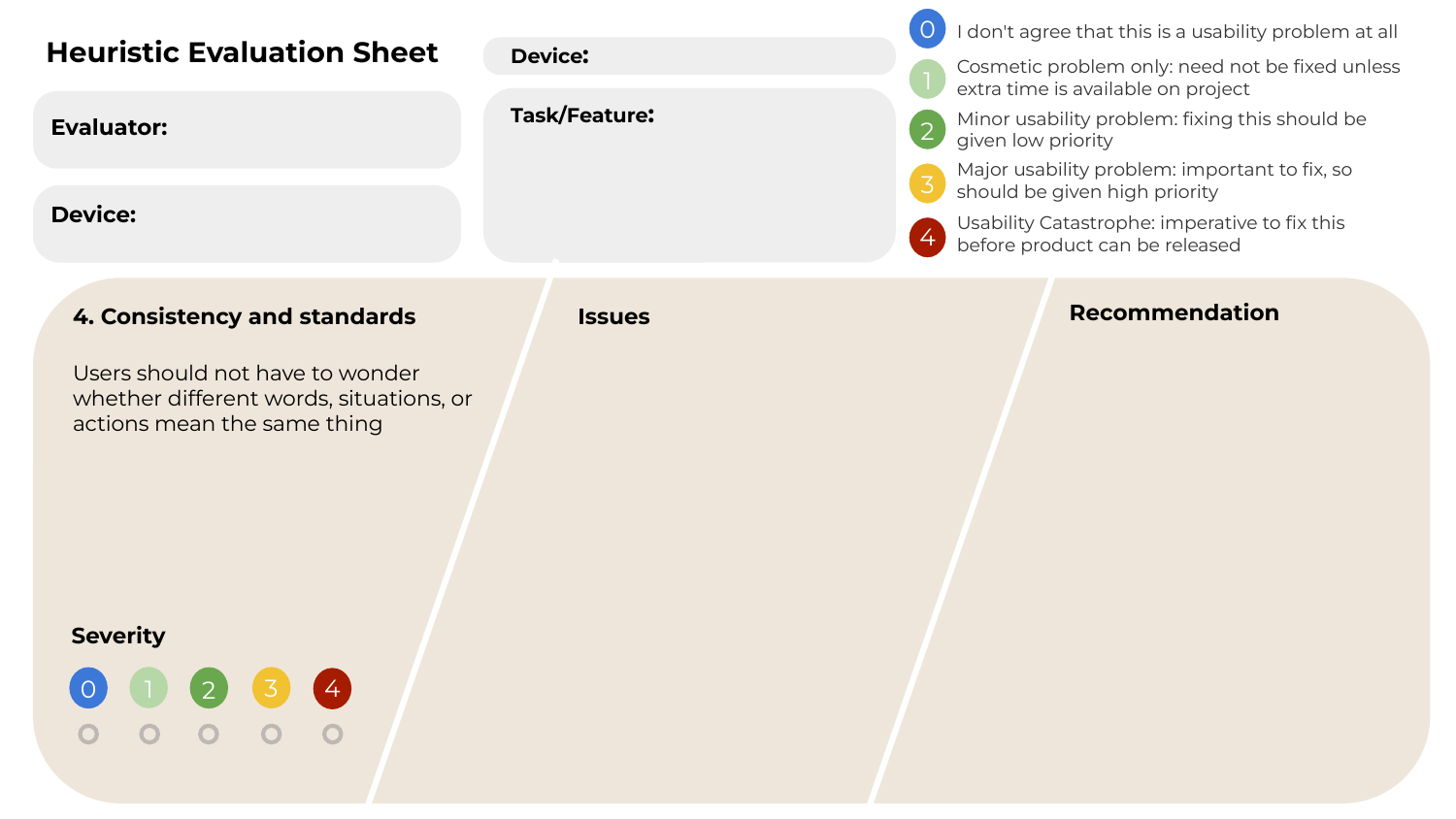

0
I don't agree that this is a usability problem at all

Heuristic Evaluation Sheet
Device:

Cosmetic problem only: need not be fixed unless extra time is available on project
1

Task/Feature:

Minor usability problem: fixing this should be given low priority
Evaluator:
2

Major usability problem: important to fix, so should be given high priority
3

Device:
Usability Catastrophe: imperative to fix this before product can be released
4

Recommendation
4. Consistency and standards

Issues
Users should not have to wonder whether different words, situations, or actions mean the same thing
Severity
3

4

0

1

2